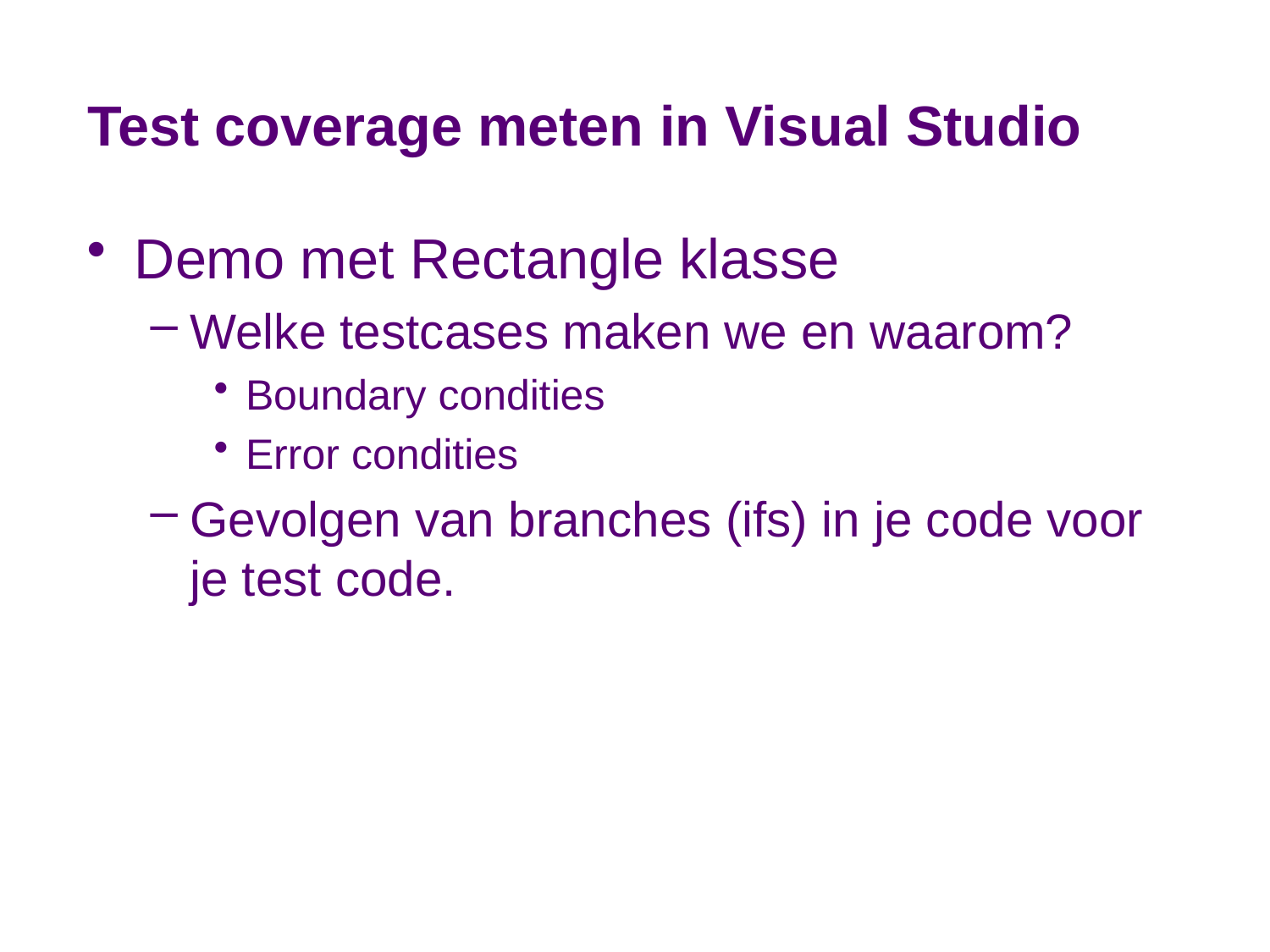

# Test coverage meten in Visual Studio
Demo met Rectangle klasse
Welke testcases maken we en waarom?
Boundary condities
Error condities
Gevolgen van branches (ifs) in je code voor je test code.